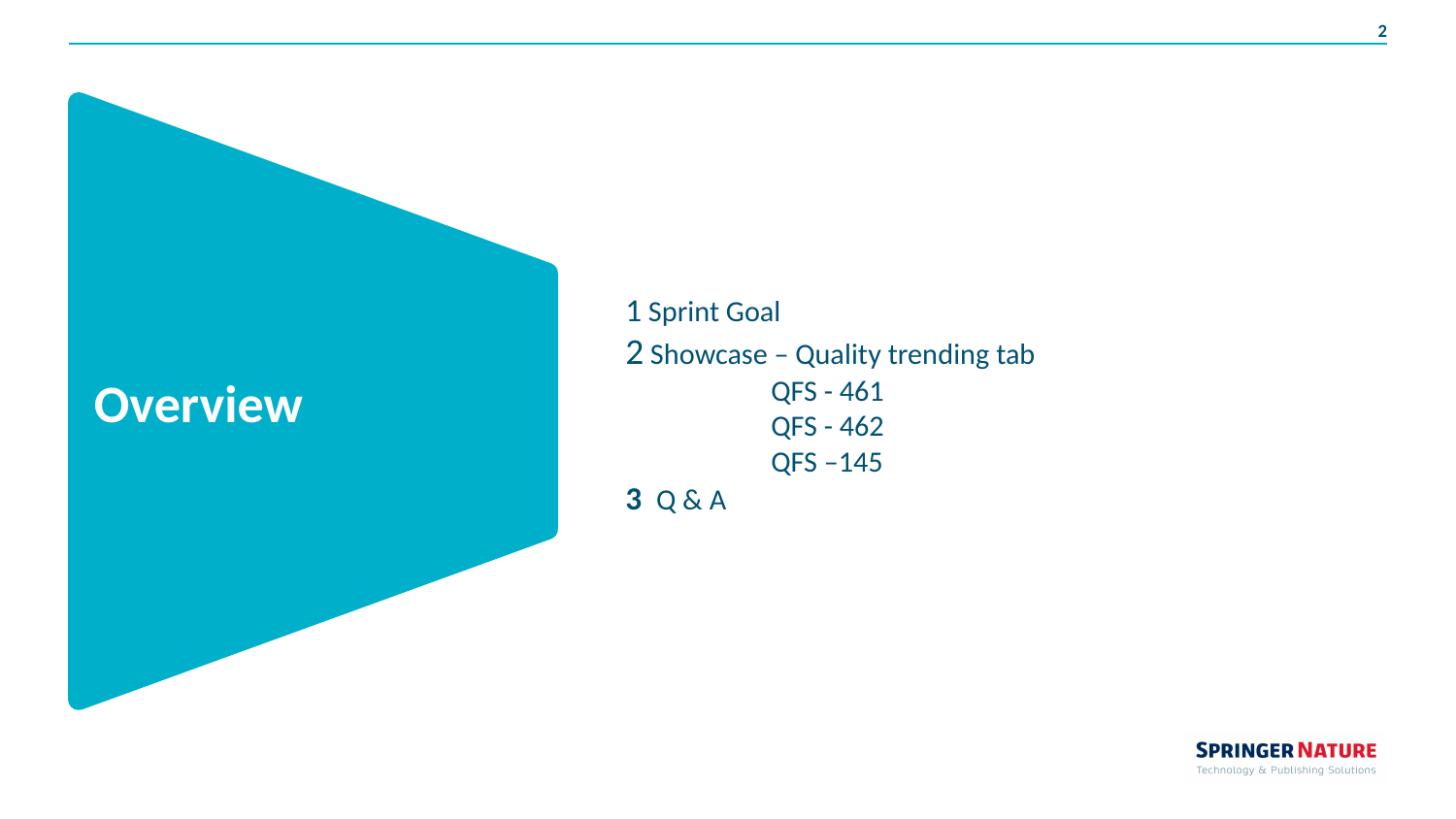

1 Sprint Goal
2 Showcase – Quality trending tab
	QFS - 461
	QFS - 462
	QFS –145
3  Q & A
Overview